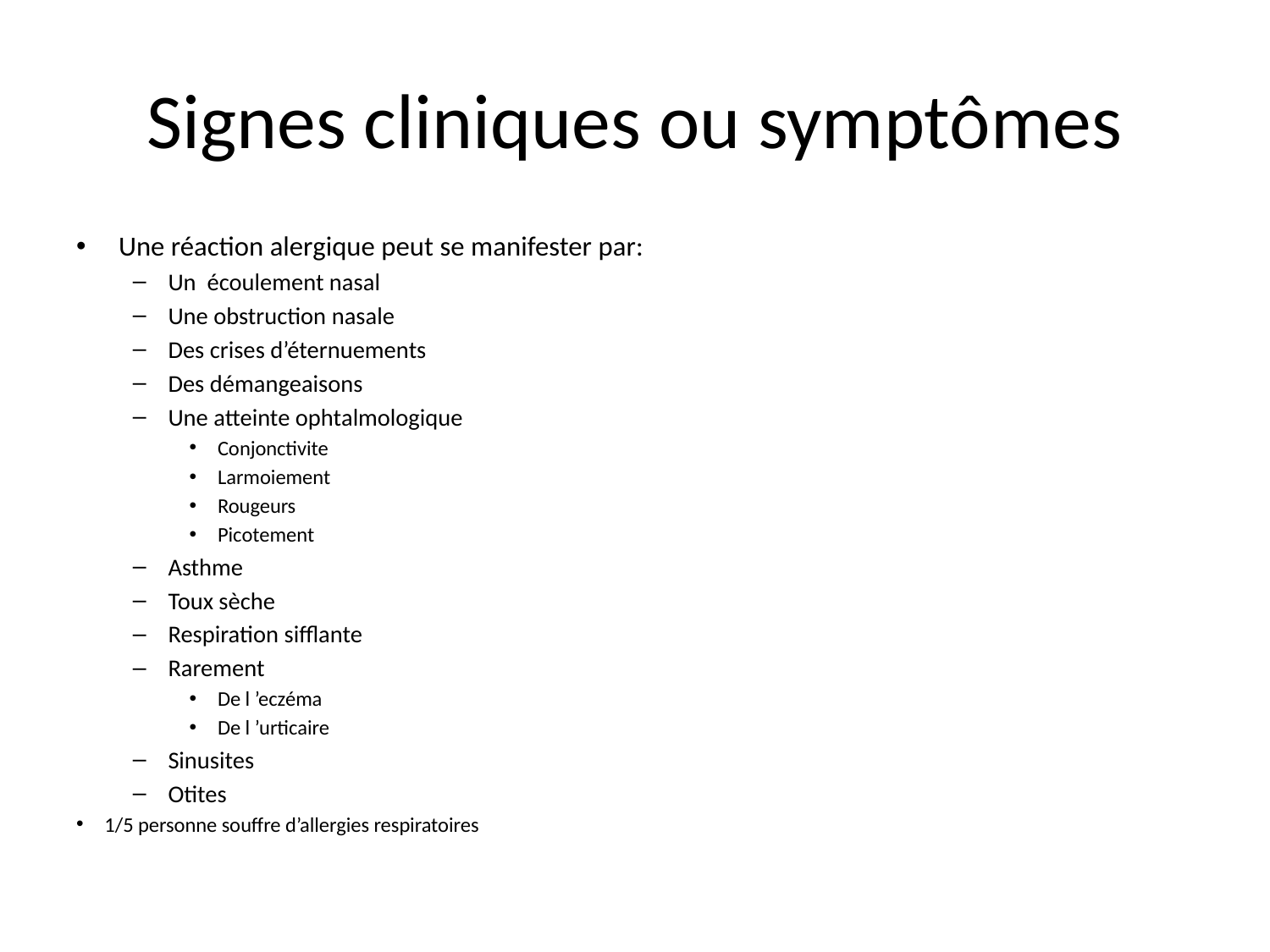

# Signes cliniques ou symptômes
Une réaction alergique peut se manifester par:
Un  écoulement nasal
Une obstruction nasale
Des crises d’éternuements
Des démangeaisons
Une atteinte ophtalmologique
Conjonctivite
Larmoiement
Rougeurs
Picotement
Asthme
Toux sèche
Respiration sifflante
Rarement
De l ’eczéma
De l ’urticaire
Sinusites
Otites
1/5 personne souffre d’allergies respiratoires